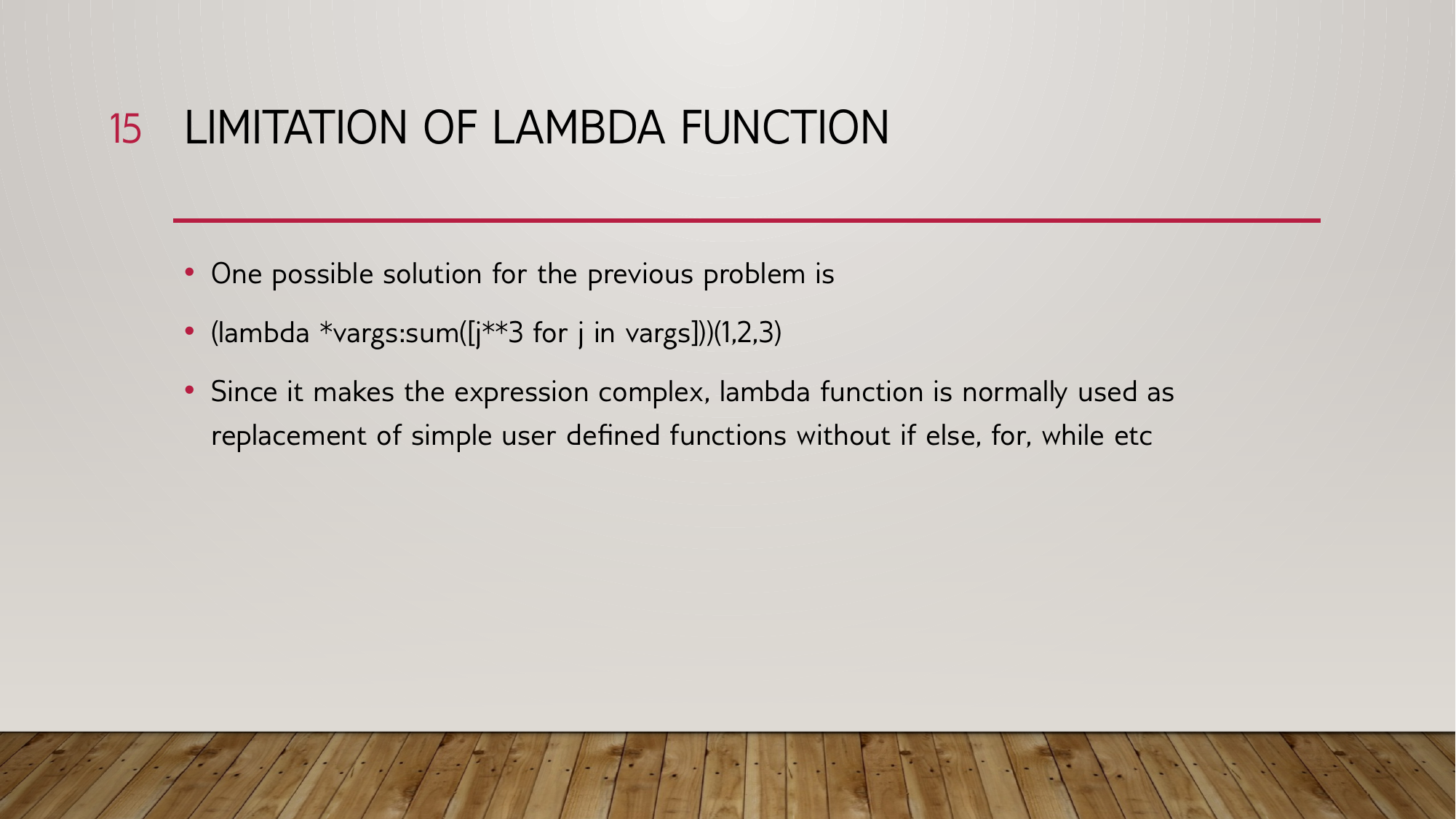

15
# Limitation of lambda function
One possible solution for the previous problem is
(lambda *vargs:sum([j**3 for j in vargs]))(1,2,3)
Since it makes the expression complex, lambda function is normally used as replacement of simple user defined functions without if else, for, while etc